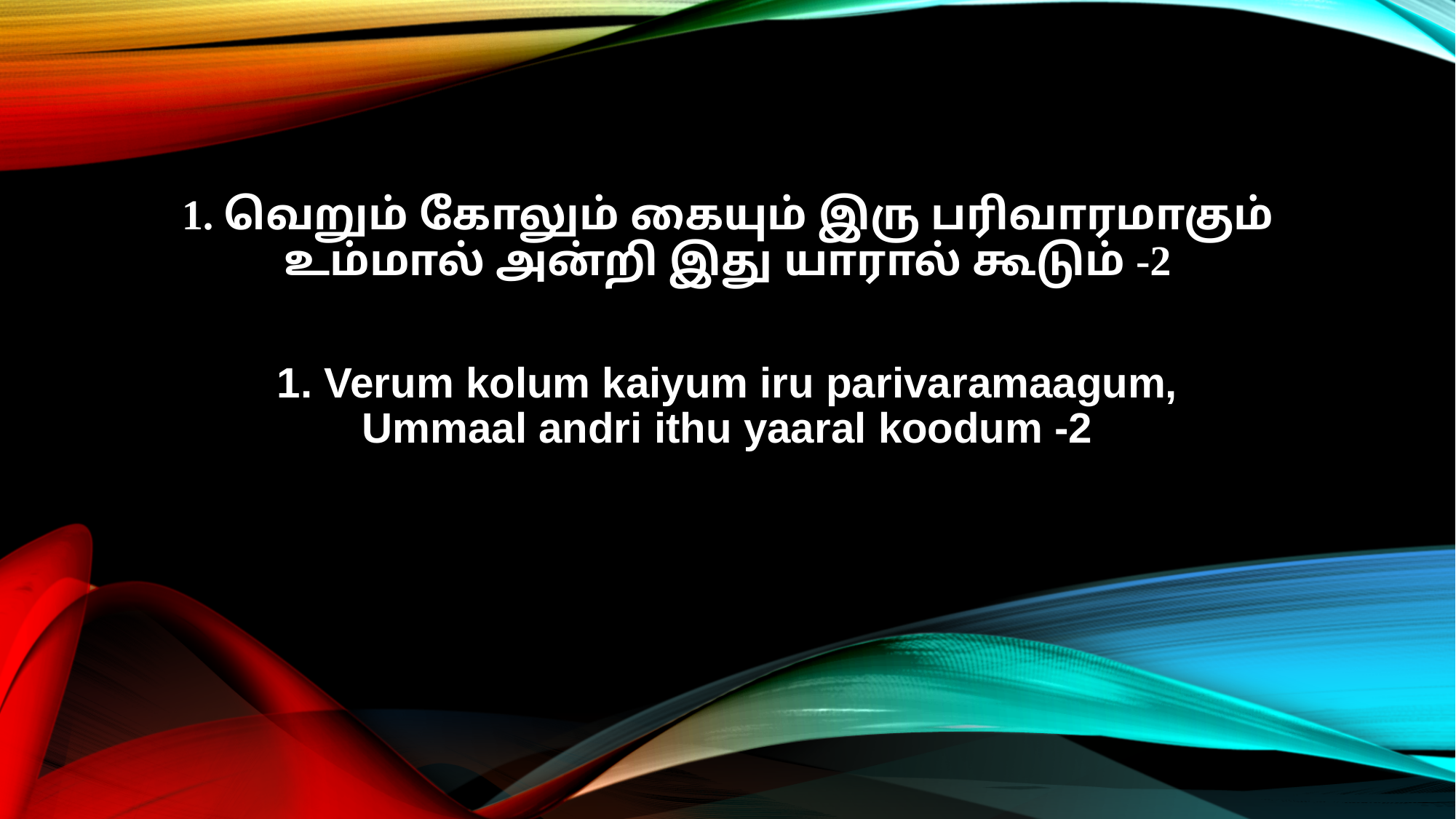

1. வெறும் கோலும் கையும் இரு பரிவாரமாகும்
உம்மால் அன்றி இது யாரால் கூடும் -2

1. Verum kolum kaiyum iru parivaramaagum,
Ummaal andri ithu yaaral koodum -2